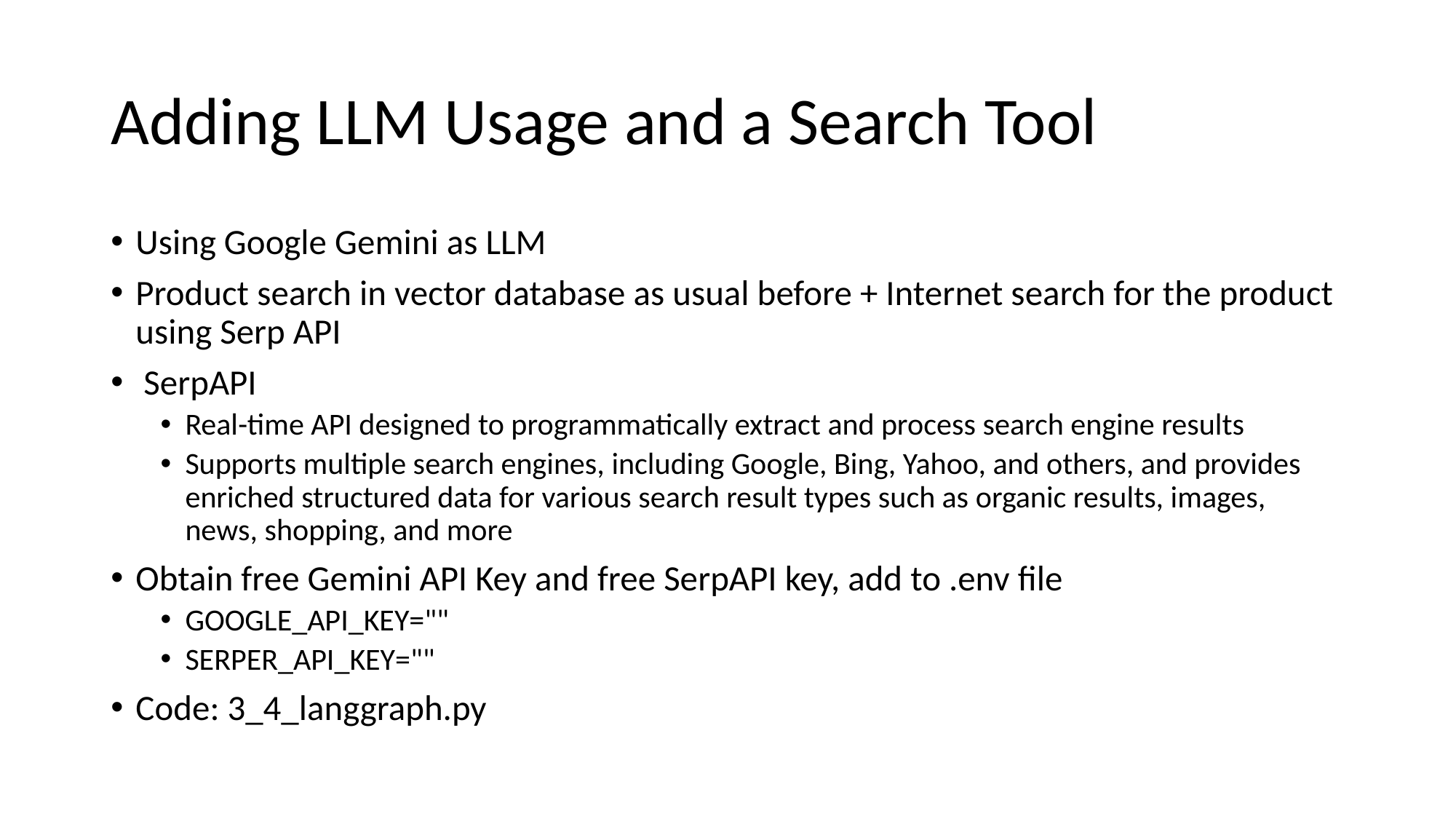

# Adding LLM Usage and a Search Tool
Using Google Gemini as LLM
Product search in vector database as usual before + Internet search for the product using Serp API
 SerpAPI
Real-time API designed to programmatically extract and process search engine results
Supports multiple search engines, including Google, Bing, Yahoo, and others, and provides enriched structured data for various search result types such as organic results, images, news, shopping, and more
Obtain free Gemini API Key and free SerpAPI key, add to .env file
GOOGLE_API_KEY=""
SERPER_API_KEY=""
Code: 3_4_langgraph.py